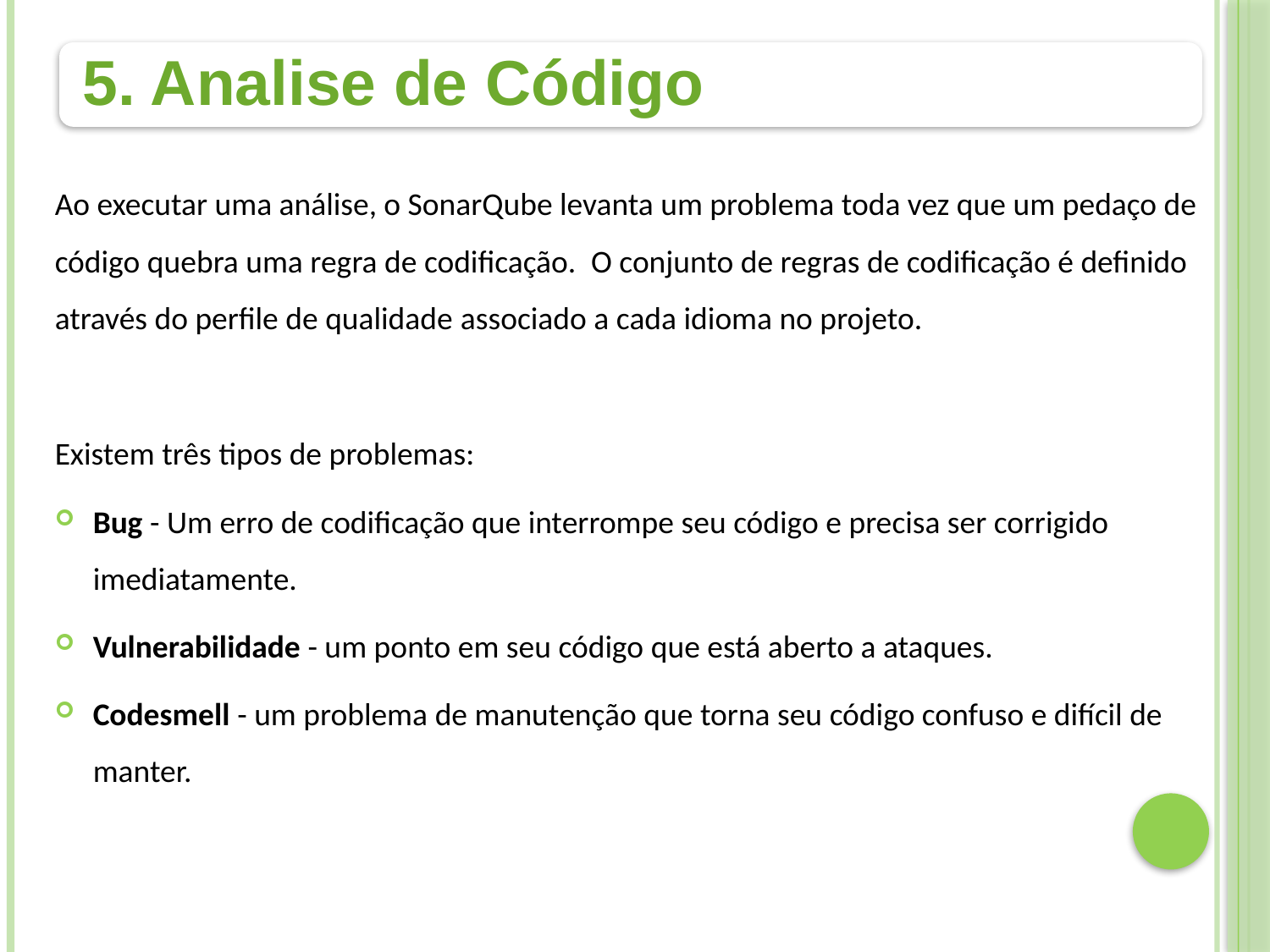

5. Analise de Código
Ao executar uma análise, o SonarQube levanta um problema toda vez que um pedaço de código quebra uma regra de codificação.  O conjunto de regras de codificação é definido através do perfile de qualidade associado a cada idioma no projeto.

Existem três tipos de problemas:
Bug - Um erro de codificação que interrompe seu código e precisa ser corrigido imediatamente.
Vulnerabilidade - um ponto em seu código que está aberto a ataques.
Codesmell - um problema de manutenção que torna seu código confuso e difícil de manter.